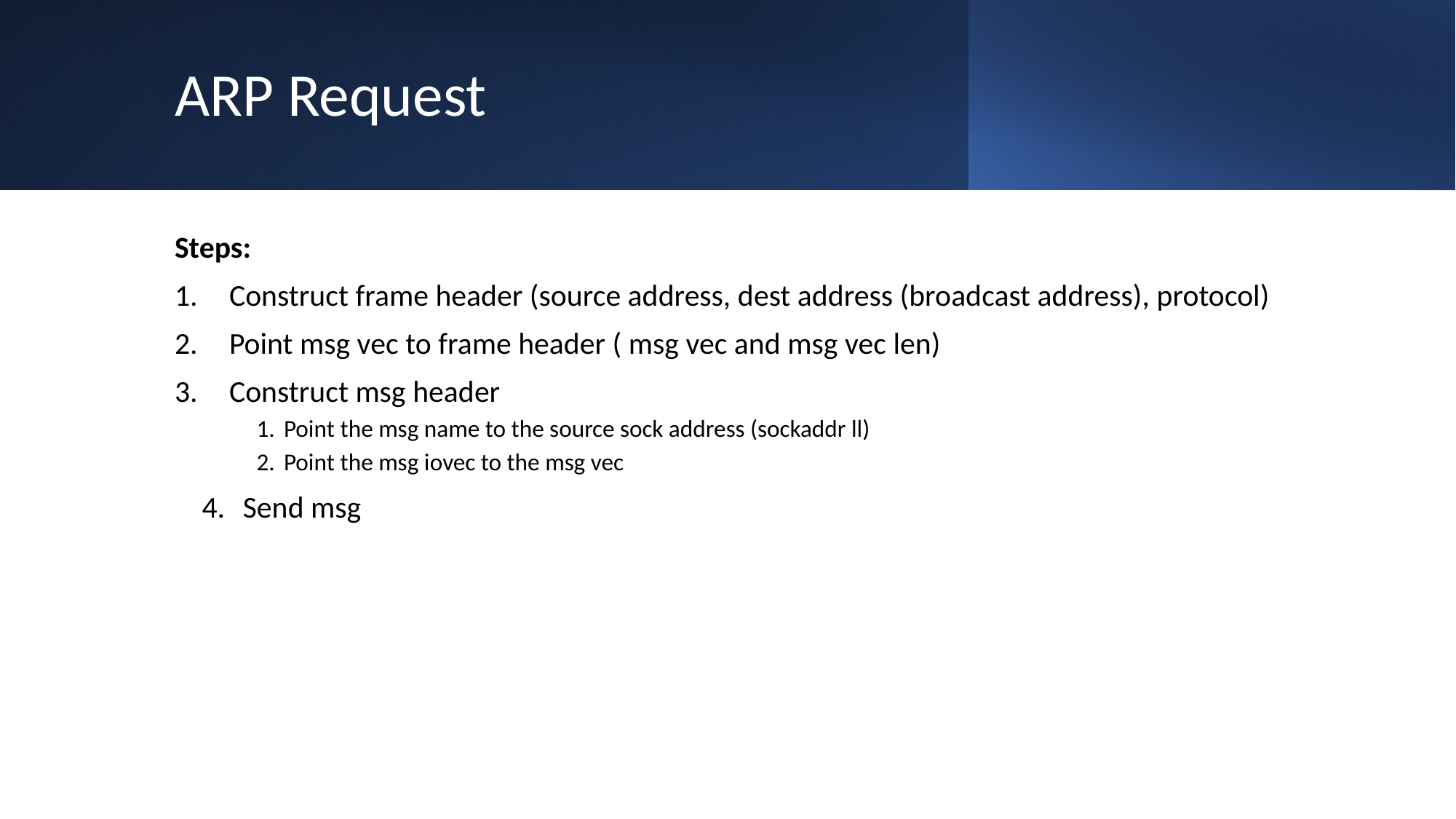

# ARP Request
Steps:
Construct frame header (source address, dest address (broadcast address), protocol)
Point msg vec to frame header ( msg vec and msg vec len)
Construct msg header
Point the msg name to the source sock address (sockaddr ll)
Point the msg iovec to the msg vec
Send msg

IN3230 / IN4230 Oracle week 3 - ARP Protocl (praveen)
4